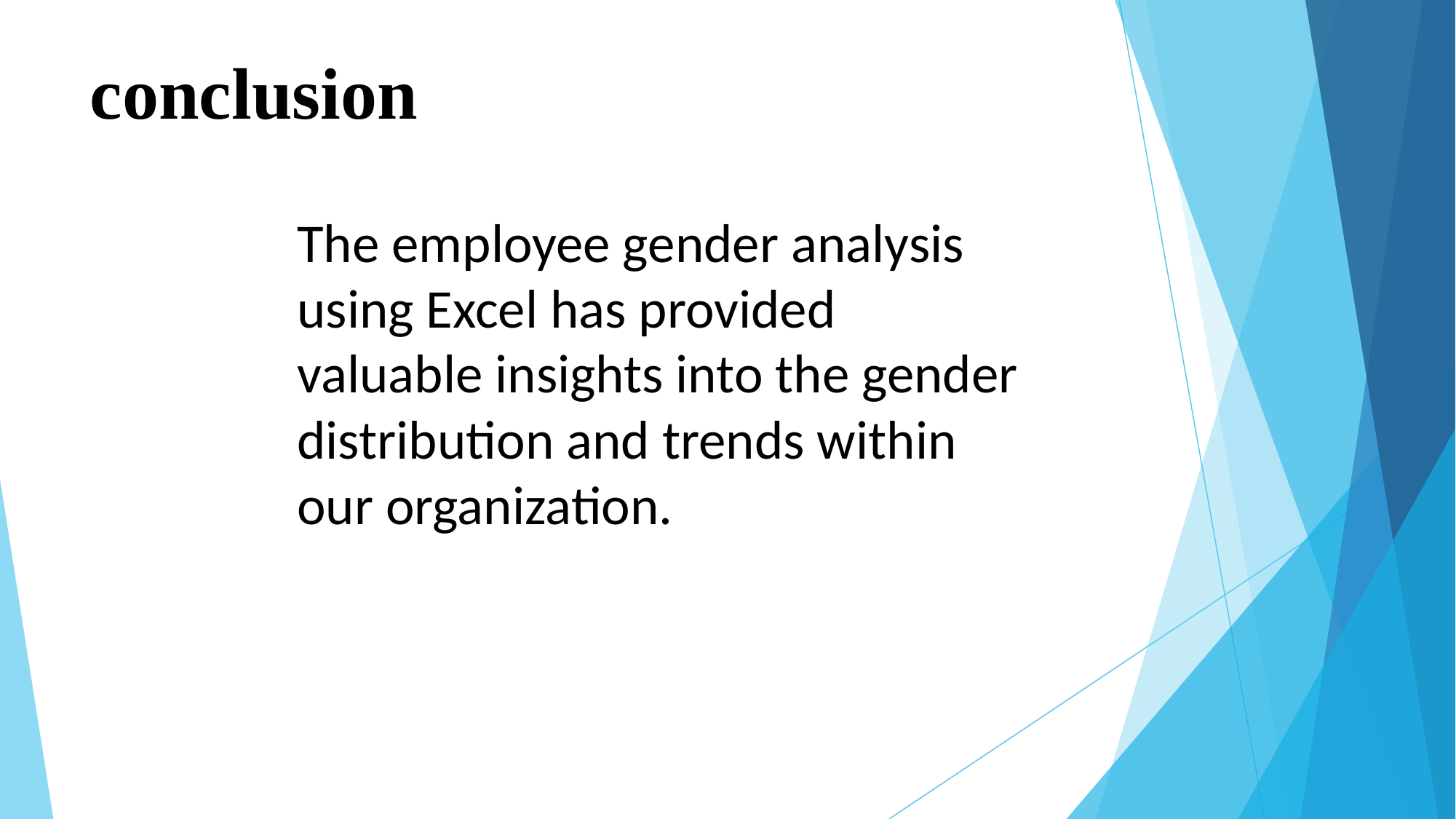

# conclusion

The employee gender analysis using Excel has provided valuable insights into the gender distribution and trends within our organization.